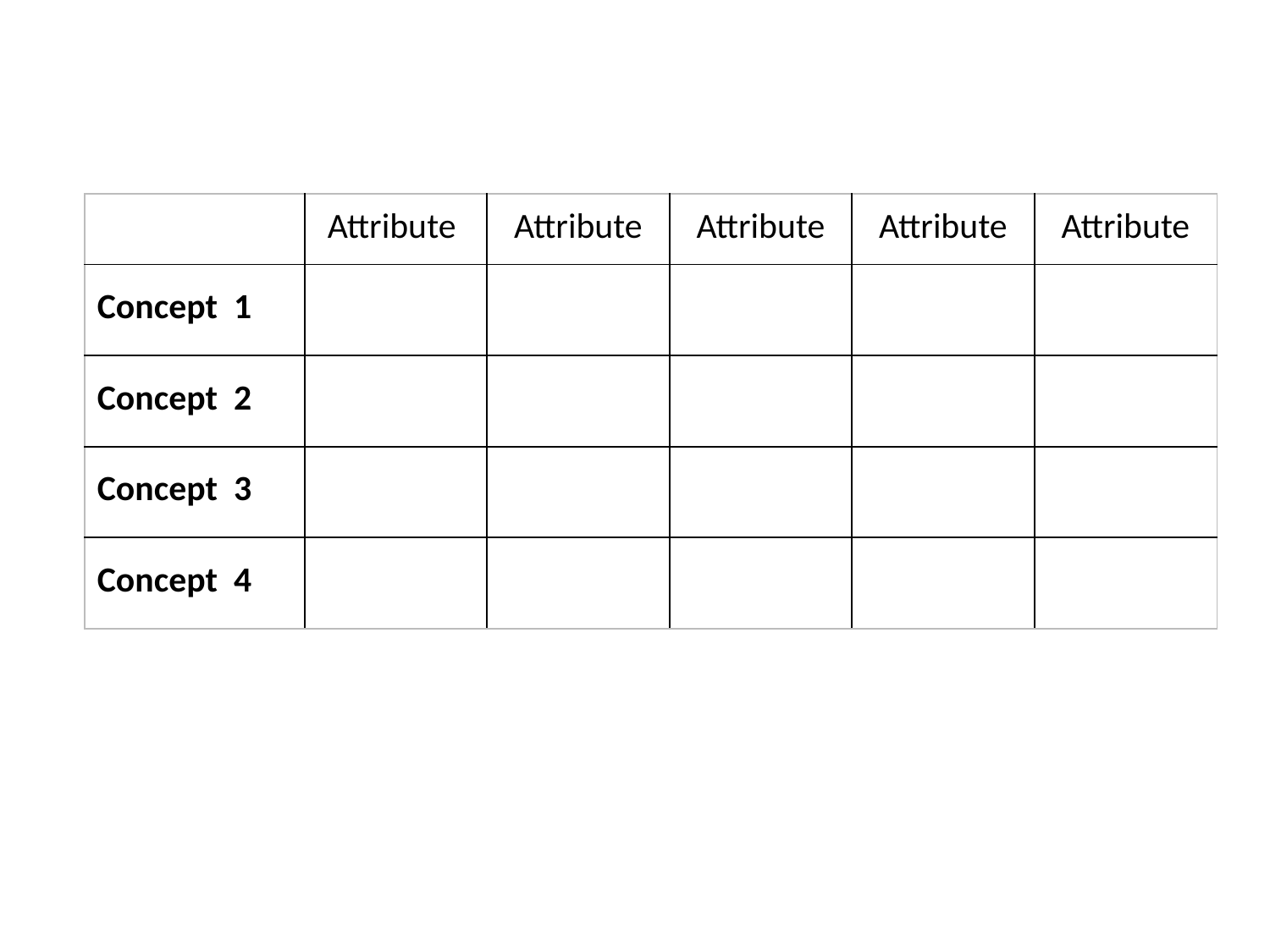

Analytical:
Matrix

|  | Attribute | Attribute | Attribute | Attribute | Attribute |
| --- | --- | --- | --- | --- | --- |
| Concept 1 |  |  |  |  |  |
| Concept 2 |  |  |  |  |  |
| Concept 3 |  |  |  |  |  |
| Concept 4 |  |  |  |  |  |